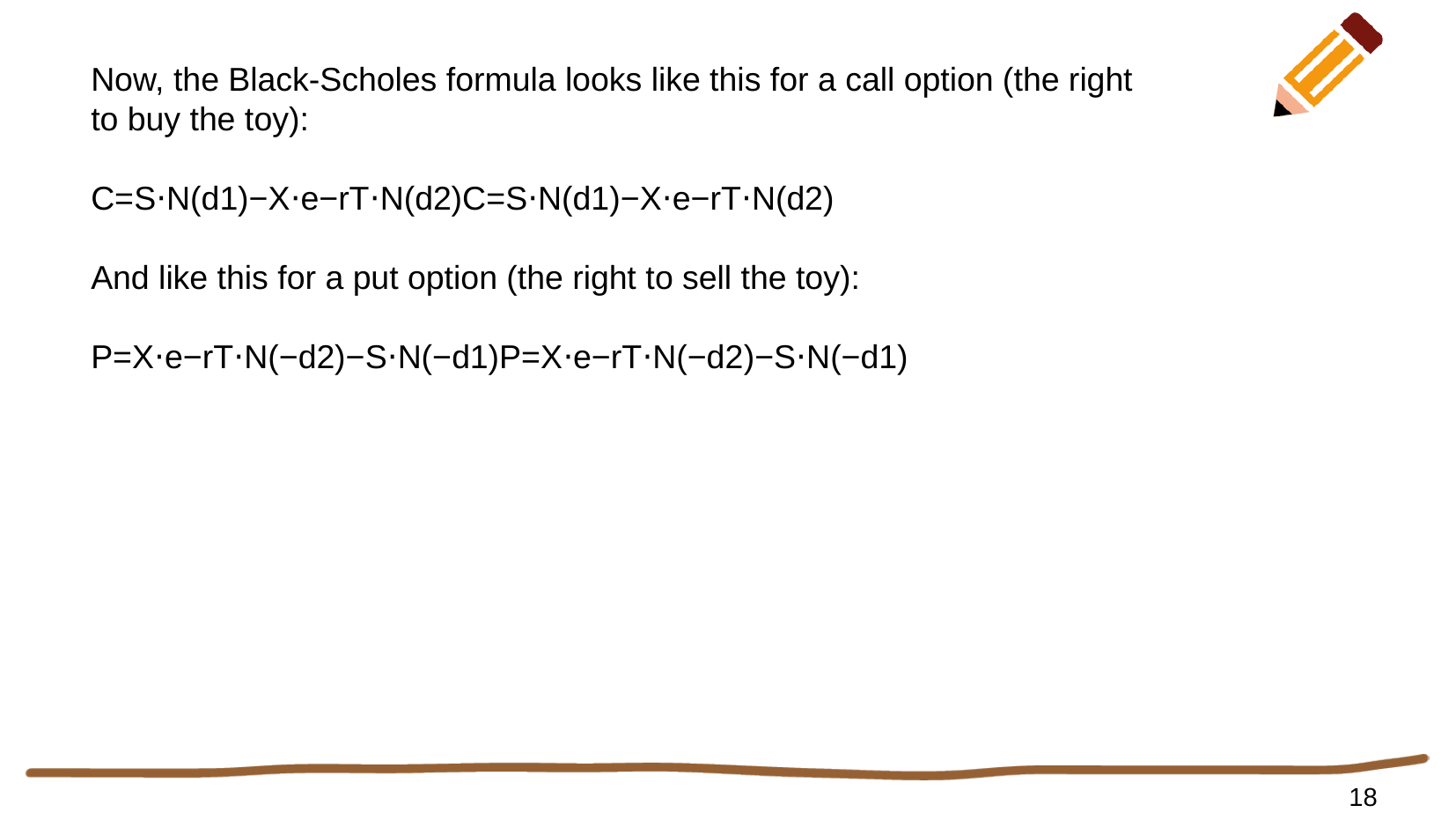

Now, the Black-Scholes formula looks like this for a call option (the right to buy the toy):

C=S⋅N(d1)−X⋅e−rT⋅N(d2)C=S⋅N(d1​)−X⋅e−rT⋅N(d2​)

And like this for a put option (the right to sell the toy):

P=X⋅e−rT⋅N(−d2)−S⋅N(−d1)P=X⋅e−rT⋅N(−d2​)−S⋅N(−d1​)

18